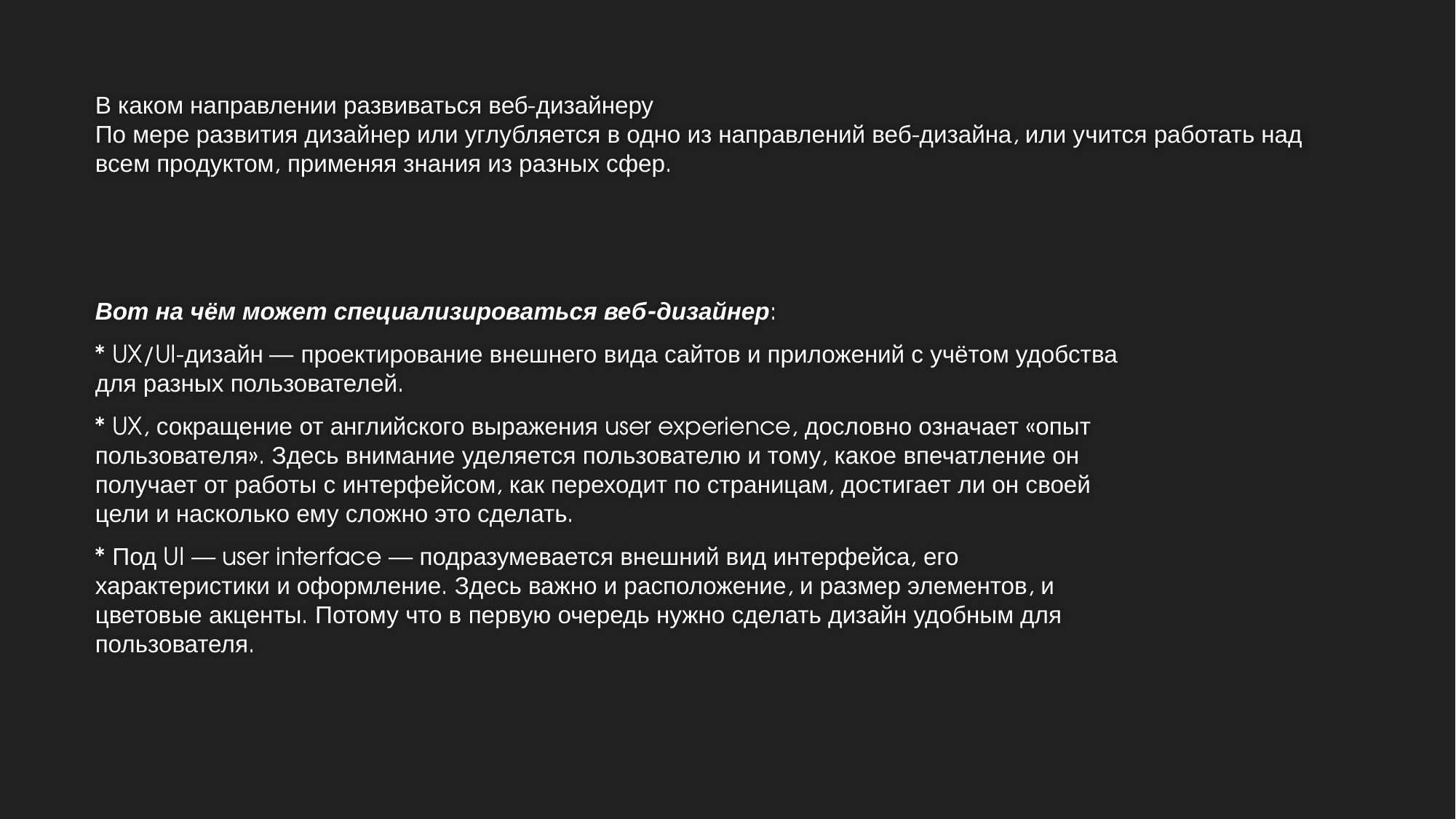

# В каком направлении развиваться веб-дизайнеру По мере развития дизайнер или углубляется в одно из направлений веб-дизайна, или учится работать над всем продуктом, применяя знания из разных сфер.
Вот на чём может специализироваться веб-дизайнер:
* UX/UI-дизайн — проектирование внешнего вида сайтов и приложений с учётом удобства для разных пользователей.
* UX, сокращение от английского выражения user experience, дословно означает «опыт пользователя». Здесь внимание уделяется пользователю и тому, какое впечатление он получает от работы с интерфейсом, как переходит по страницам, достигает ли он своей цели и насколько ему сложно это сделать.
* Под UI — user interface — подразумевается внешний вид интерфейса, его характеристики и оформление. Здесь важно и расположение, и размер элементов, и цветовые акценты. Потому что в первую очередь нужно сделать дизайн удобным для пользователя.